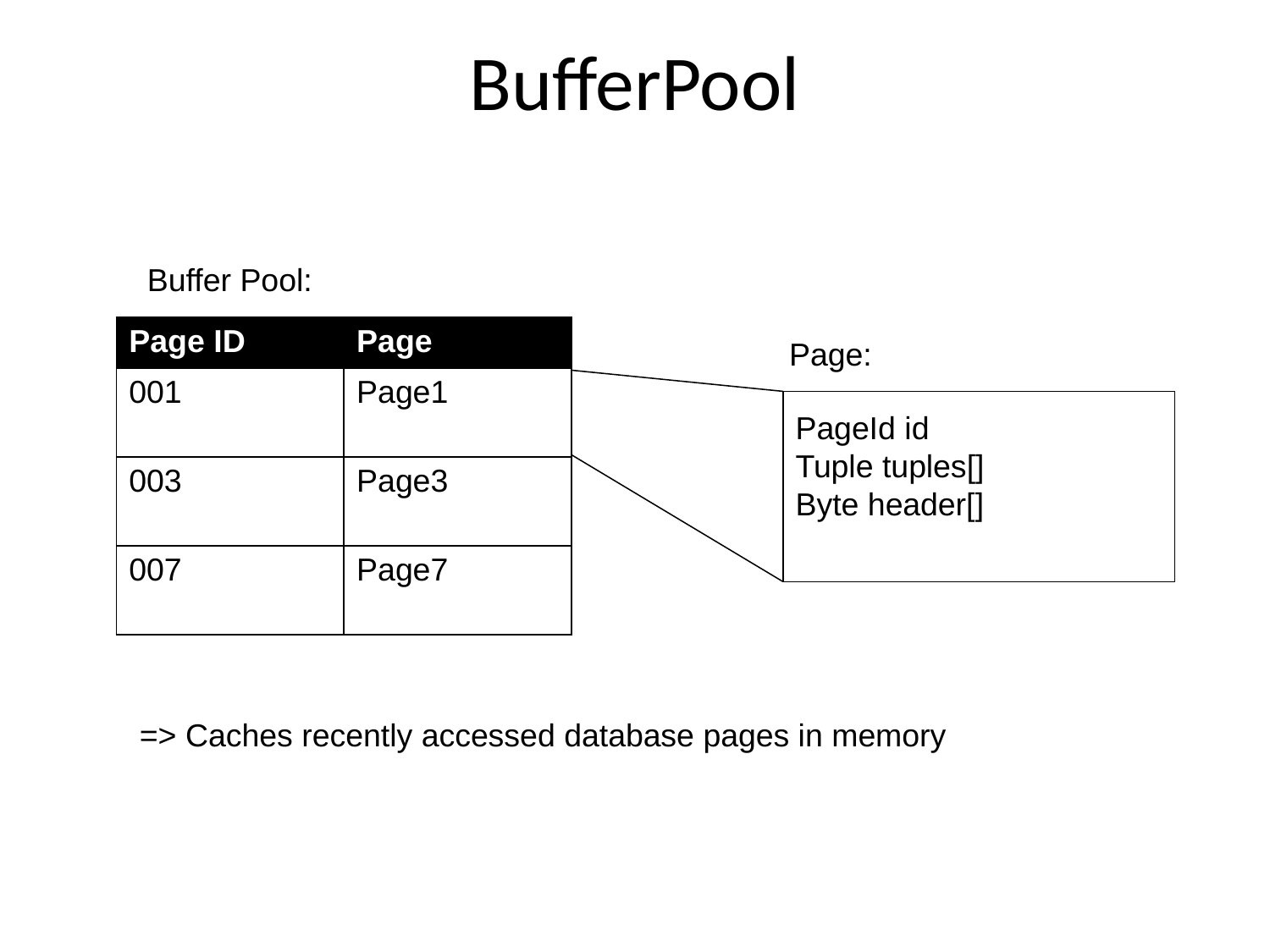

# BufferPool
Buffer Pool:
| Page ID | Page |
| --- | --- |
| 001 | Page1 |
| 003 | Page3 |
| 007 | Page7 |
Page:

PageId id
Tuple tuples[]
Byte header[]
=> Caches recently accessed database pages in memory